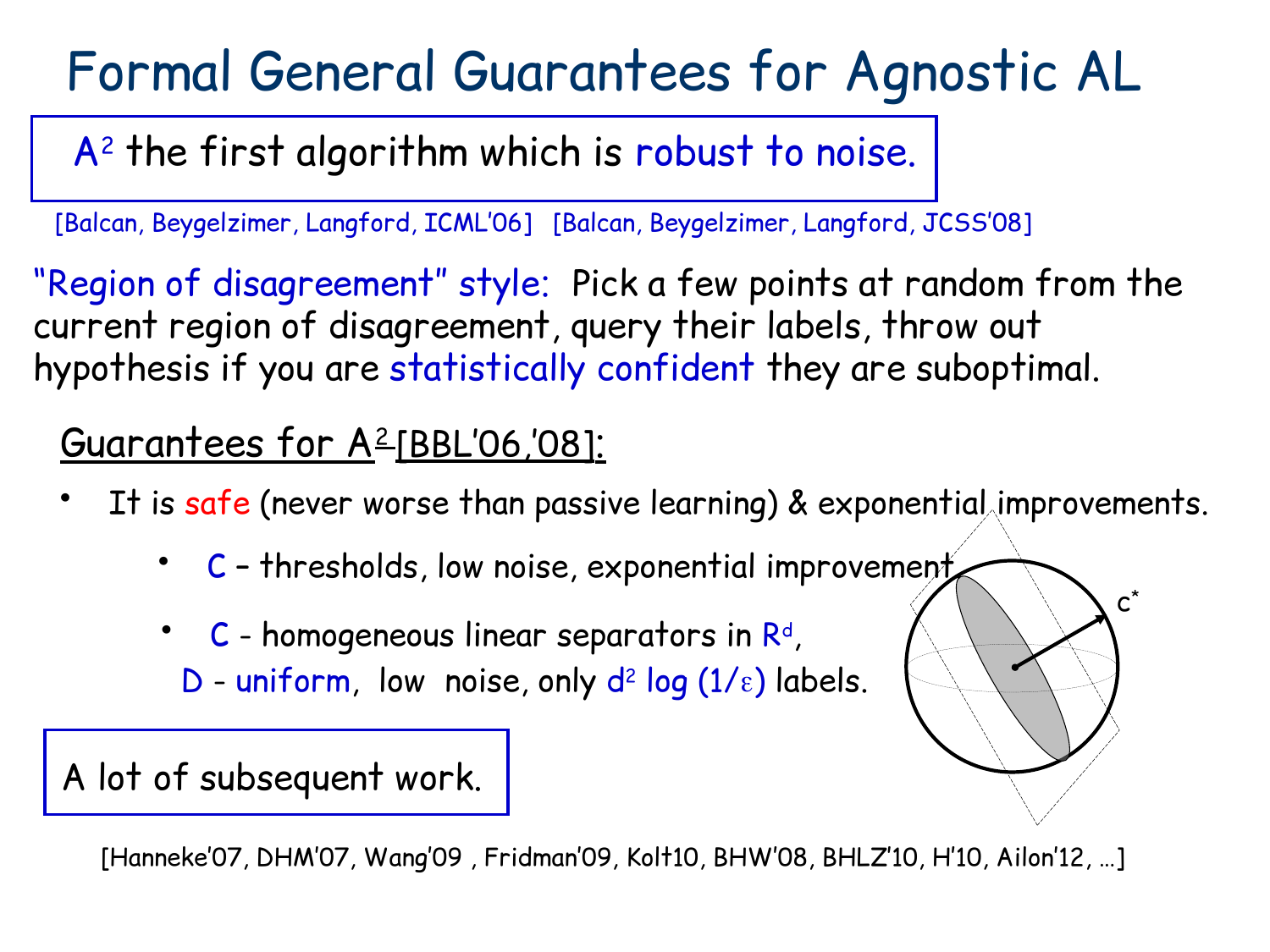

# Formal General Guarantees for Agnostic AL

A2 the first algorithm which is robust to noise.
[Balcan, Beygelzimer, Langford, ICML’06]
[Balcan, Beygelzimer, Langford, JCSS’08]
“Region of disagreement” style:  Pick a few points at random from the current region of disagreement, query their labels, throw out hypothesis if you are statistically confident they are suboptimal.
Guarantees for A2 [BBL’06,’08]:
  It is safe (never worse than passive learning) & exponential improvements.

c*
  C – thresholds, low noise, exponential improvement.
  C - homogeneous linear separators in Rd,
         D - uniform,  low  noise, only d2 log (1/ε) labels.

A lot of subsequent work.
 [Hanneke’07, DHM’07, Wang’09 , Fridman’09, Kolt10, BHW’08, BHLZ’10, H’10, Ailon’12, …]